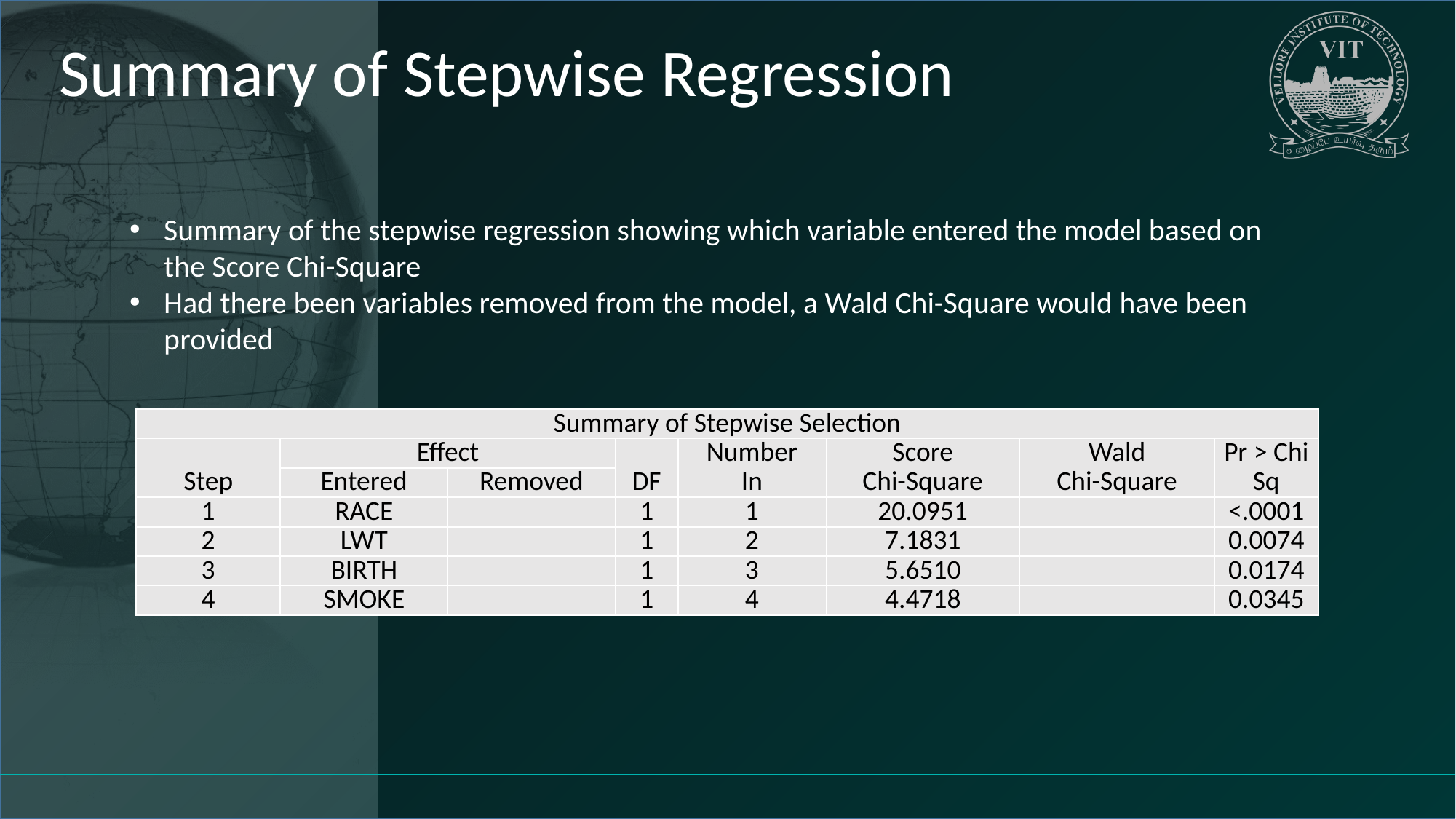

# Summary of Stepwise Regression
Summary of the stepwise regression showing which variable entered the model based on the Score Chi-Square
Had there been variables removed from the model, a Wald Chi-Square would have been provided
| Summary of Stepwise Selection |  |  |  |  |  |  |  |
| --- | --- | --- | --- | --- | --- | --- | --- |
| Step | Effect |  | DF | Number In | Score Chi-Square | Wald Chi-Square | Pr > ChiSq |
|  | Entered | Removed |  |  |  |  |  |
| 1 | RACE |  | 1 | 1 | 20.0951 |  | <.0001 |
| 2 | LWT |  | 1 | 2 | 7.1831 |  | 0.0074 |
| 3 | BIRTH |  | 1 | 3 | 5.6510 |  | 0.0174 |
| 4 | SMOKE |  | 1 | 4 | 4.4718 |  | 0.0345 |